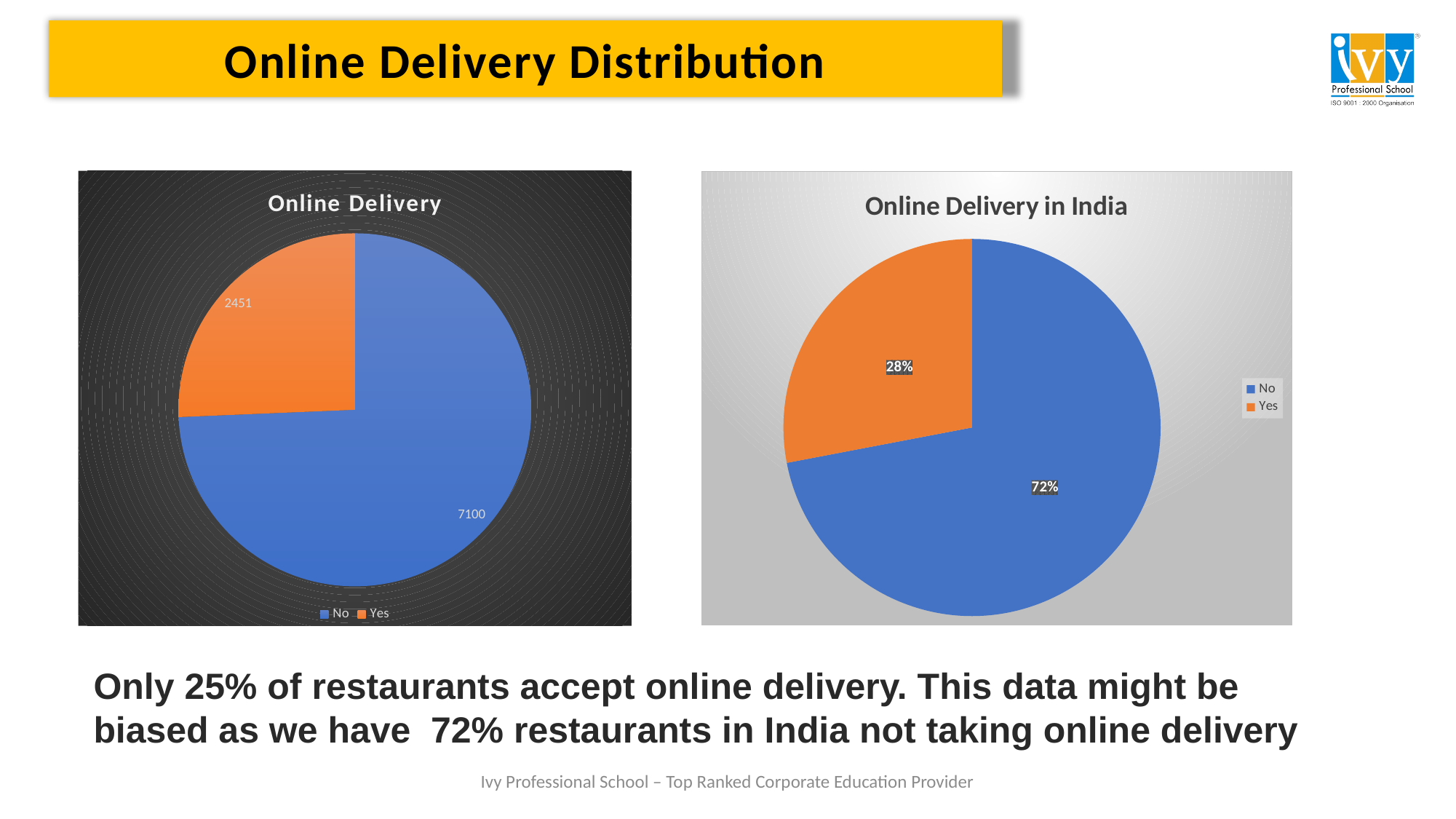

Online Delivery Distribution

### Chart: Online Delivery in India

| Category | Count(`Restaurant ID`) |
|---|---|
| No | 6229.0 |
| Yes | 2423.0 |

### Chart: Online Delivery

| Category | Count(`Restaurant ID`) |
|---|---|
| No | 7100.0 |
| Yes | 2451.0 |
Only 25% of restaurants accept online delivery. This data might be biased as we have  72% restaurants in India not taking online delivery